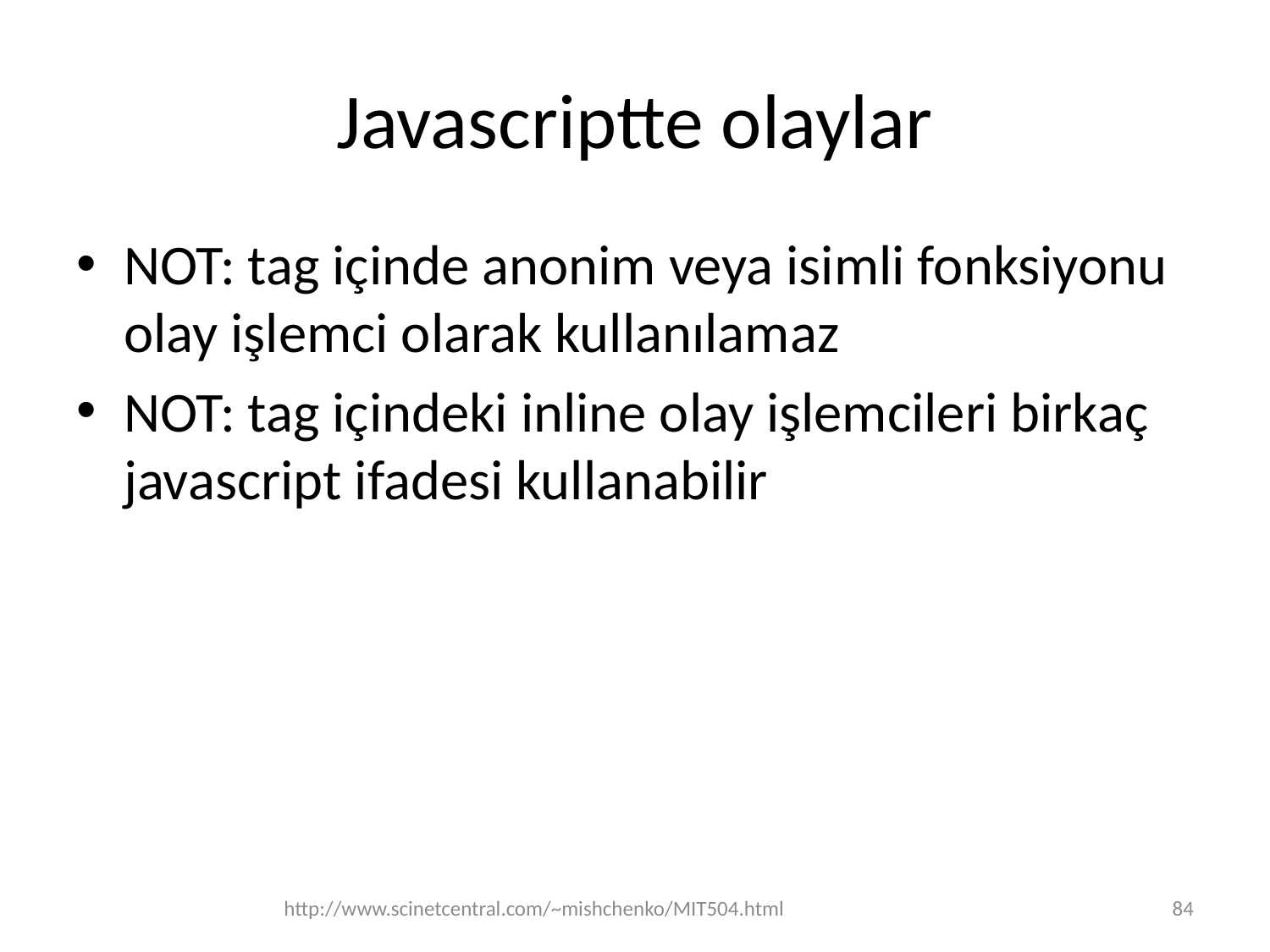

# Javascriptte olaylar
NOT: tag içinde anonim veya isimli fonksiyonu olay işlemci olarak kullanılamaz
NOT: tag içindeki inline olay işlemcileri birkaç javascript ifadesi kullanabilir

http://www.scinetcentral.com/~mishchenko/MIT504.html
84